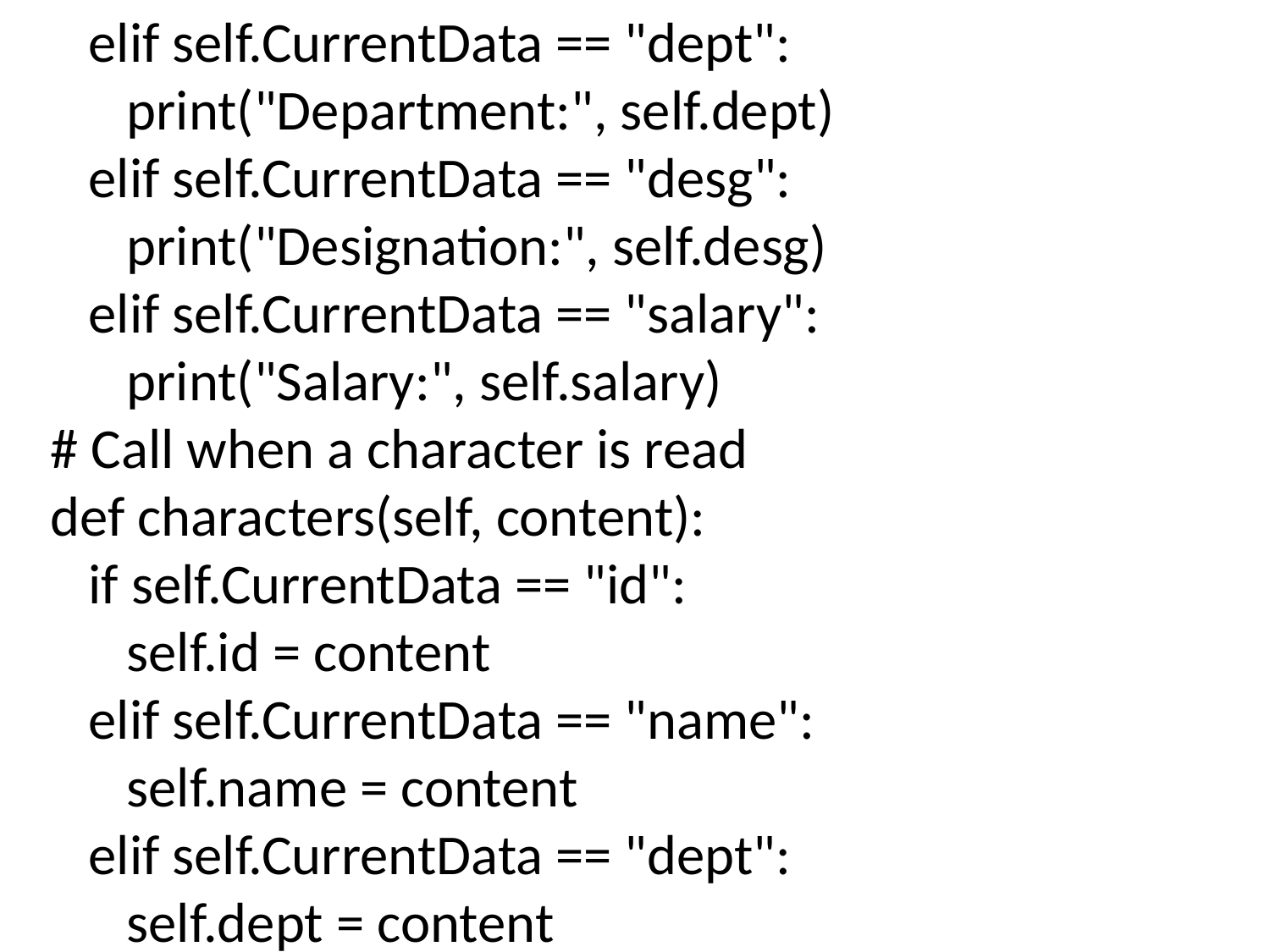

elif self.CurrentData == "dept":
         print("Department:", self.dept)
      elif self.CurrentData == "desg":
         print("Designation:", self.desg)
      elif self.CurrentData == "salary":
         print("Salary:", self.salary)
   # Call when a character is read
   def characters(self, content):
      if self.CurrentData == "id":
         self.id = content
      elif self.CurrentData == "name":
         self.name = content
      elif self.CurrentData == "dept":
         self.dept = content